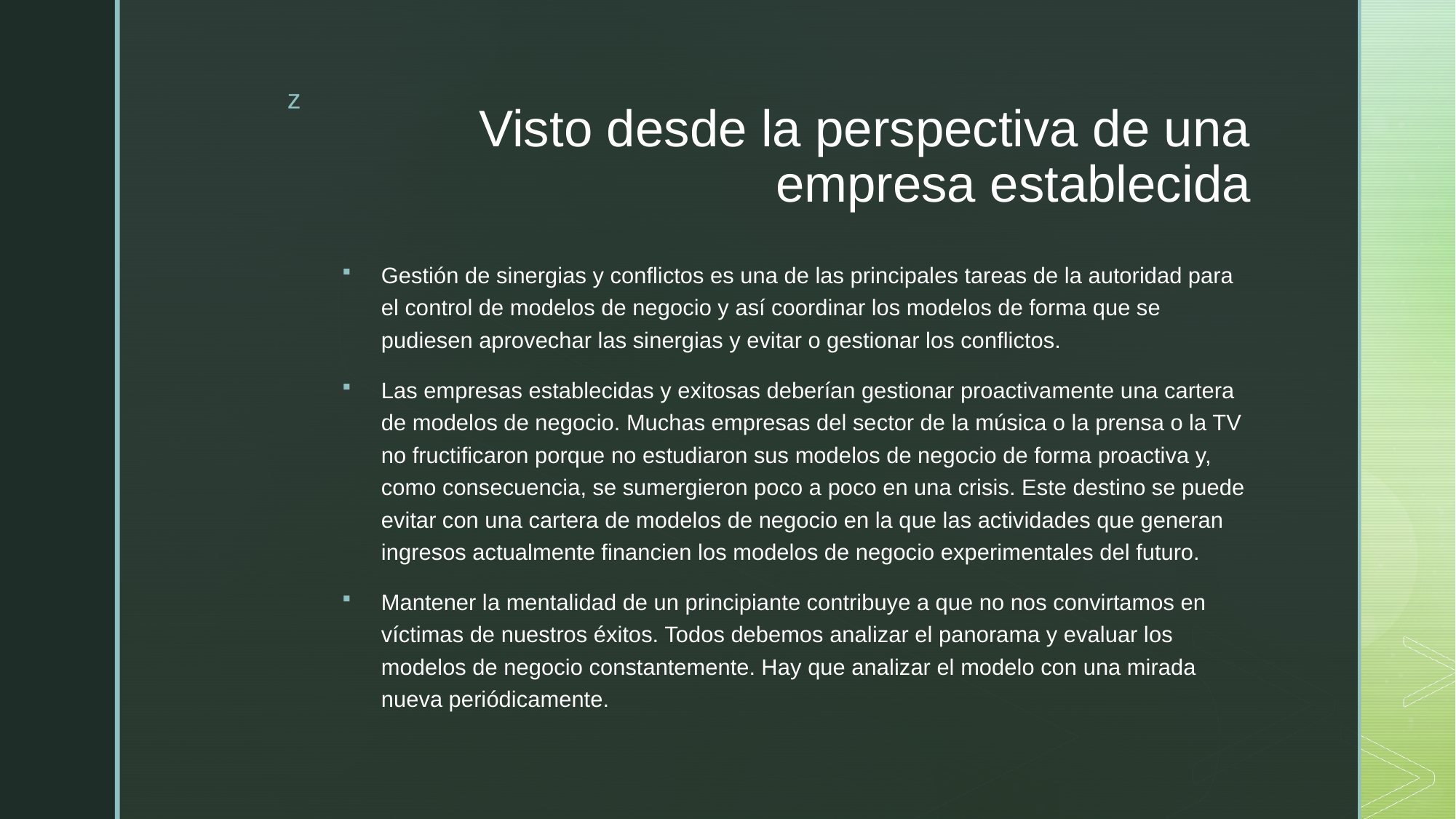

# Visto desde la perspectiva de una empresa establecida
Gestión de sinergias y conflictos es una de las principales tareas de la autoridad para el control de modelos de negocio y así coordinar los modelos de forma que se pudiesen aprovechar las sinergias y evitar o gestionar los conflictos.
Las empresas establecidas y exitosas deberían gestionar proactivamente una cartera de modelos de negocio. Muchas empresas del sector de la música o la prensa o la TV no fructificaron porque no estudiaron sus modelos de negocio de forma proactiva y, como consecuencia, se sumergieron poco a poco en una crisis. Este destino se puede evitar con una cartera de modelos de negocio en la que las actividades que generan ingresos actualmente financien los modelos de negocio experimentales del futuro.
Mantener la mentalidad de un principiante contribuye a que no nos convirtamos en víctimas de nuestros éxitos. Todos debemos analizar el panorama y evaluar los modelos de negocio constantemente. Hay que analizar el modelo con una mirada nueva periódicamente.